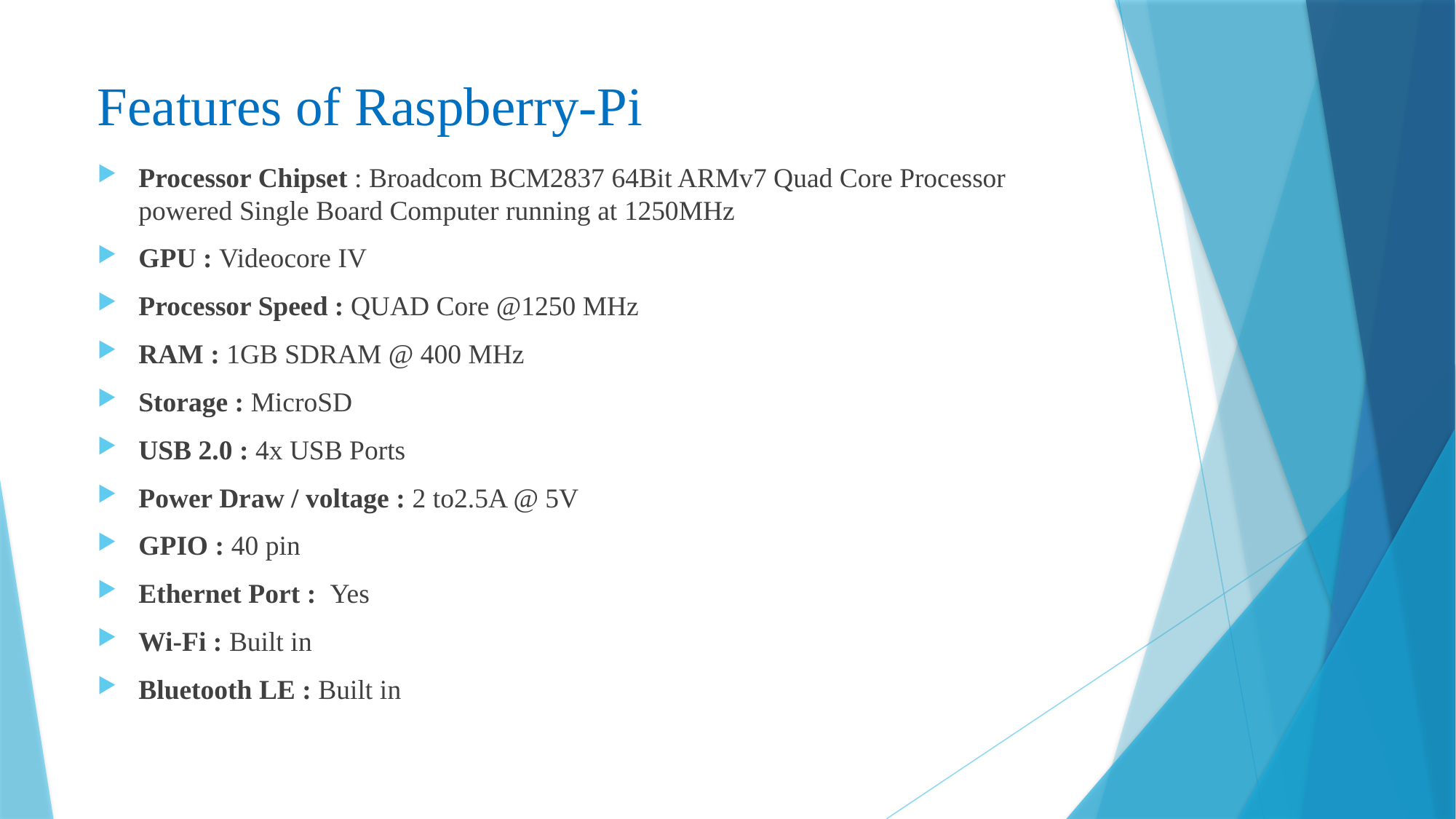

# Features of Raspberry-Pi
Processor Chipset : Broadcom BCM2837 64Bit ARMv7 Quad Core Processor powered Single Board Computer running at 1250MHz
GPU : Videocore IV
Processor Speed : QUAD Core @1250 MHz
RAM : 1GB SDRAM @ 400 MHz
Storage : MicroSD
USB 2.0 : 4x USB Ports
Power Draw / voltage : 2 to2.5A @ 5V
GPIO : 40 pin
Ethernet Port :  Yes
Wi-Fi : Built in
Bluetooth LE : Built in